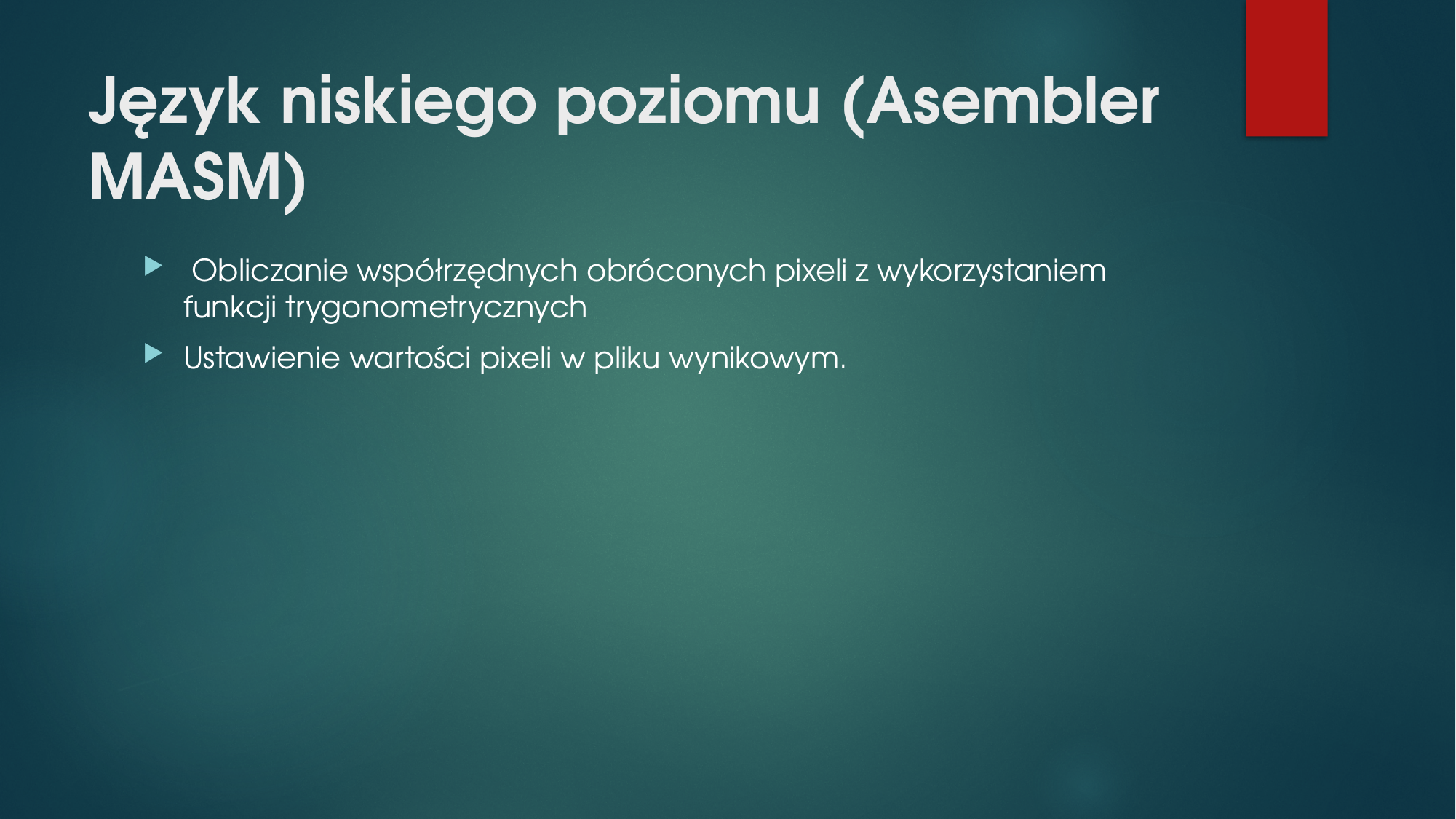

# Język niskiego poziomu (Asembler MASM)
 Obliczanie współrzędnych obróconych pixeli z wykorzystaniem funkcji trygonometrycznych
Ustawienie wartości pixeli w pliku wynikowym.